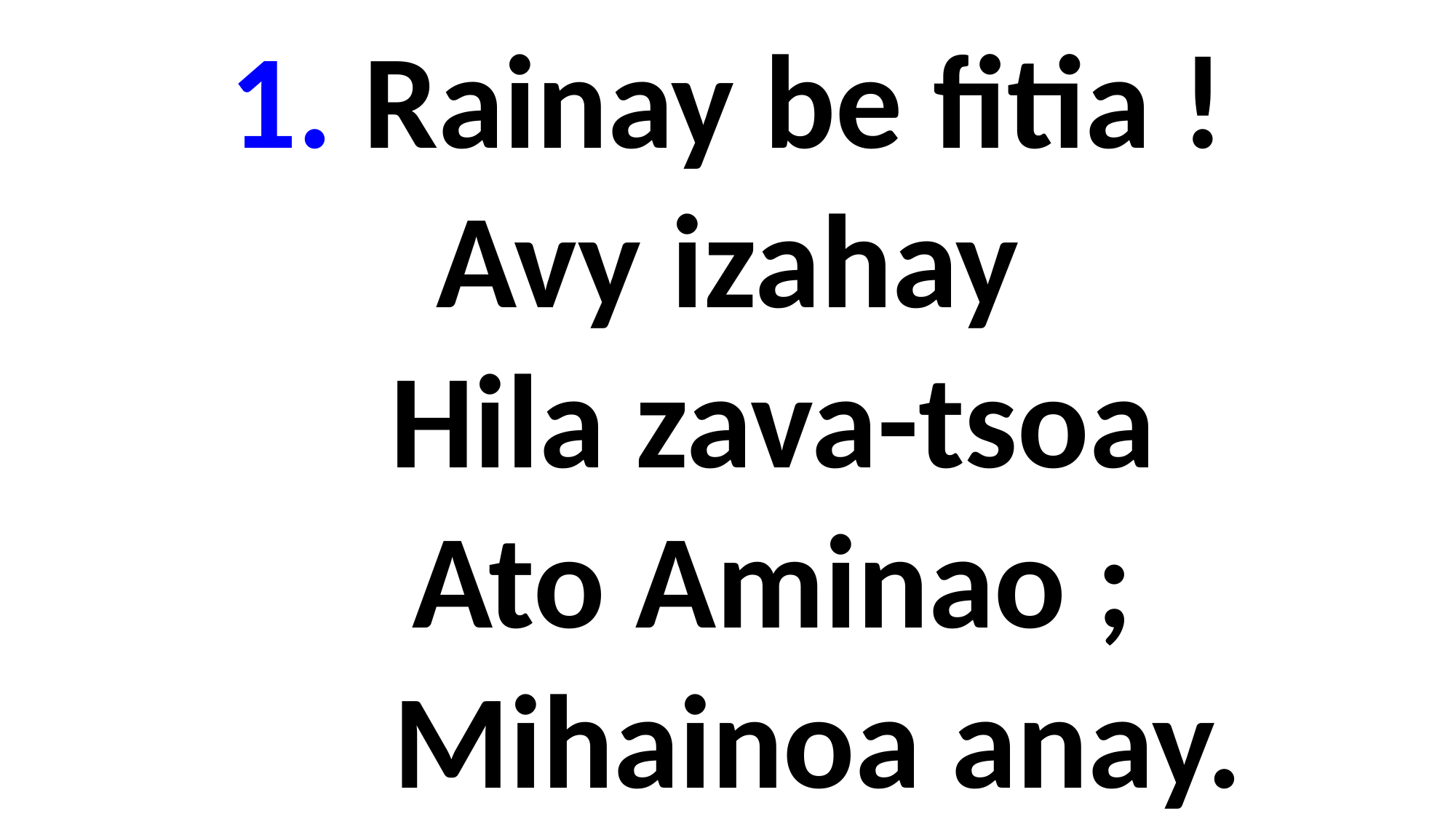

1. Rainay be fitia !
Avy izahay
   Hila zava-tsoa
   Ato Aminao ;
      Mihainoa anay.